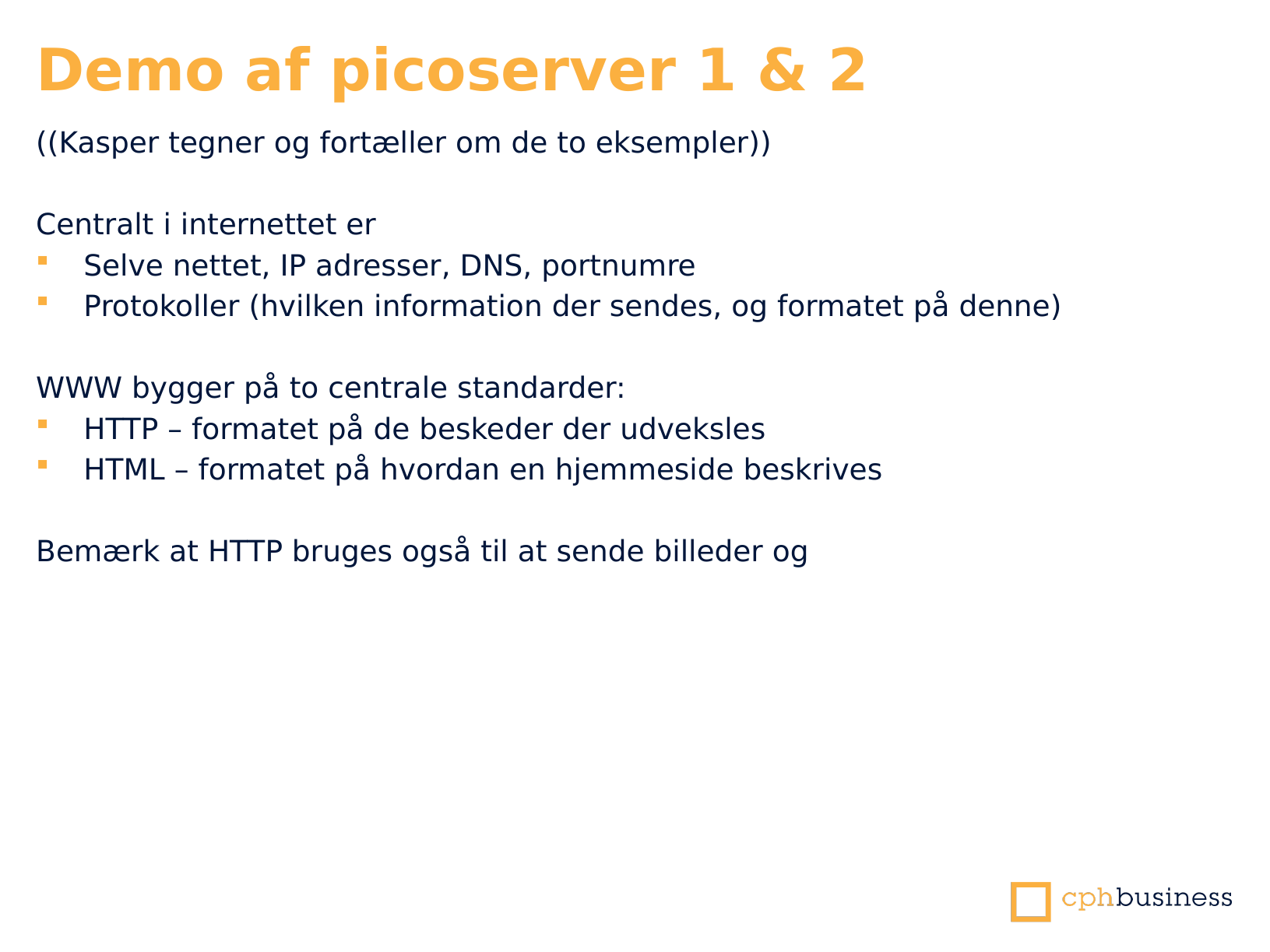

Demo af picoserver 1 & 2
((Kasper tegner og fortæller om de to eksempler))

Centralt i internettet er
Selve nettet, IP adresser, DNS, portnumre
Protokoller (hvilken information der sendes, og formatet på denne)

WWW bygger på to centrale standarder:
HTTP – formatet på de beskeder der udveksles
HTML – formatet på hvordan en hjemmeside beskrives

Bemærk at HTTP bruges også til at sende billeder og